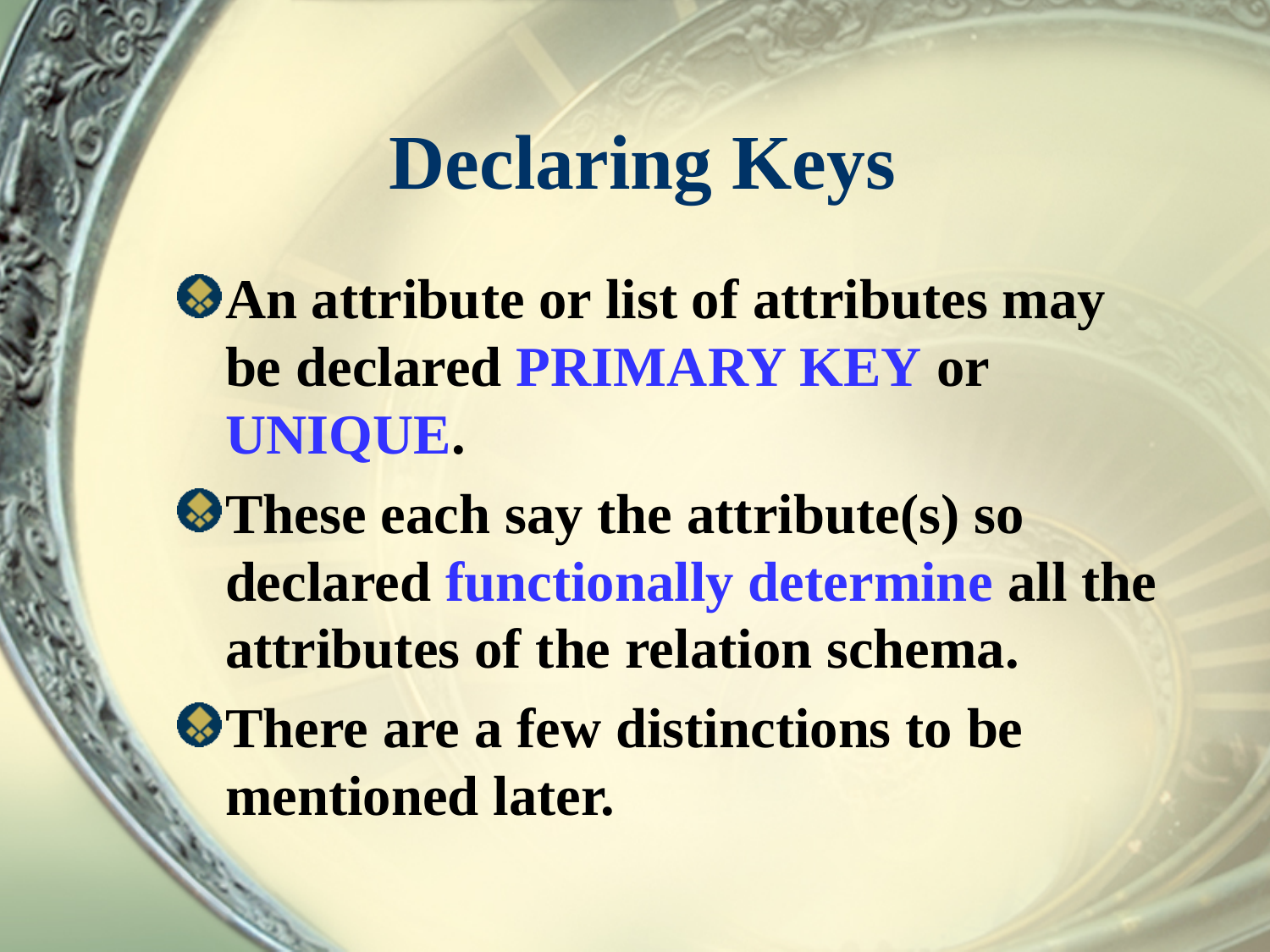

# Declaring Keys
An attribute or list of attributes may be declared PRIMARY KEY or UNIQUE.
These each say the attribute(s) so declared functionally determine all the attributes of the relation schema.
There are a few distinctions to be mentioned later.